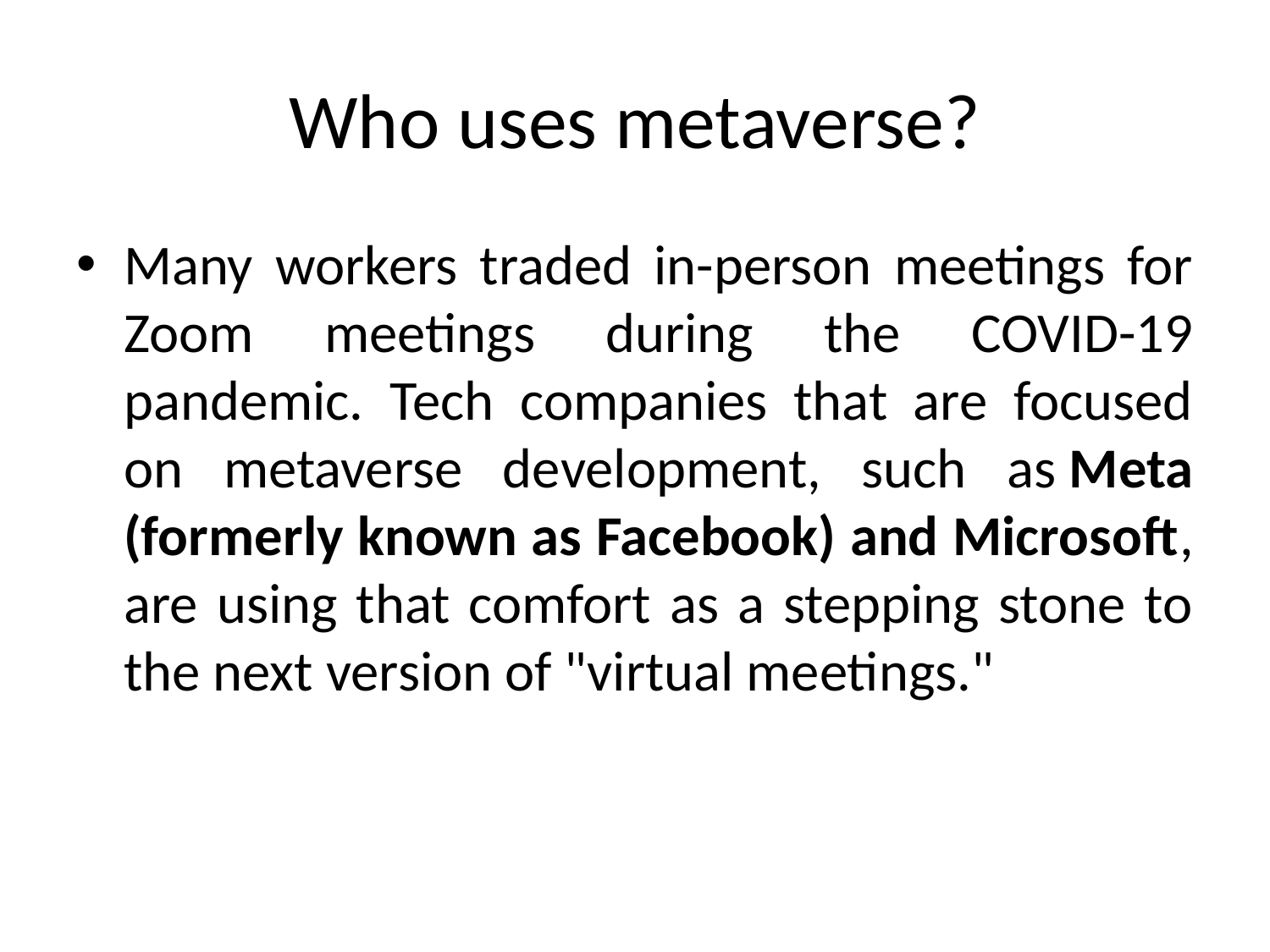

# Who uses metaverse?
Many workers traded in-person meetings for Zoom meetings during the COVID-19 pandemic. Tech companies that are focused on metaverse development, such as Meta (formerly known as Facebook) and Microsoft, are using that comfort as a stepping stone to the next version of "virtual meetings."